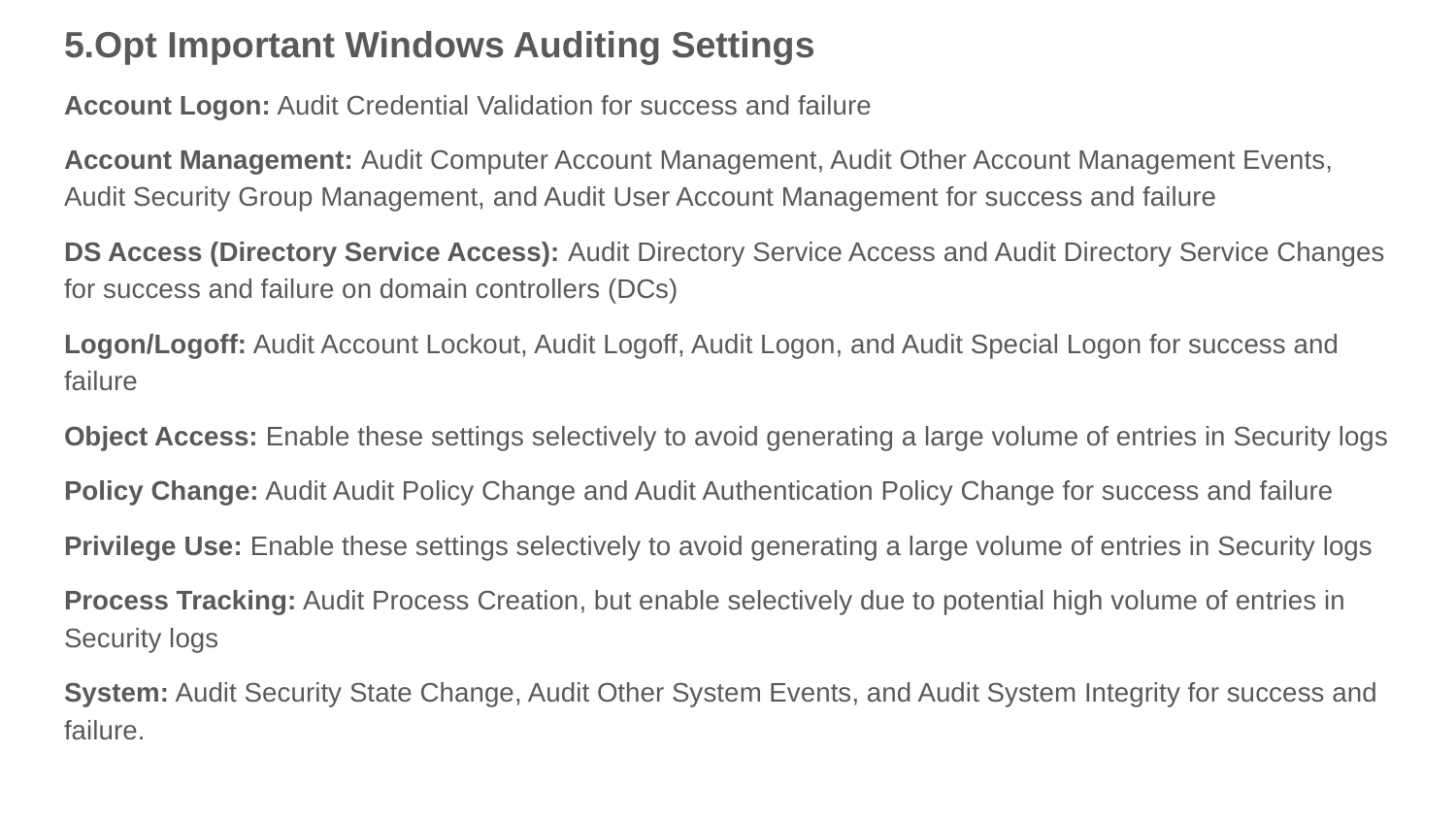

# 5.Opt Important Windows Auditing Settings
Account Logon: Audit Credential Validation for success and failure
Account Management: Audit Computer Account Management, Audit Other Account Management Events, Audit Security Group Management, and Audit User Account Management for success and failure
DS Access (Directory Service Access): Audit Directory Service Access and Audit Directory Service Changes for success and failure on domain controllers (DCs)
Logon/Logoff: Audit Account Lockout, Audit Logoff, Audit Logon, and Audit Special Logon for success and failure
Object Access: Enable these settings selectively to avoid generating a large volume of entries in Security logs
Policy Change: Audit Audit Policy Change and Audit Authentication Policy Change for success and failure
Privilege Use: Enable these settings selectively to avoid generating a large volume of entries in Security logs
Process Tracking: Audit Process Creation, but enable selectively due to potential high volume of entries in Security logs
System: Audit Security State Change, Audit Other System Events, and Audit System Integrity for success and failure.